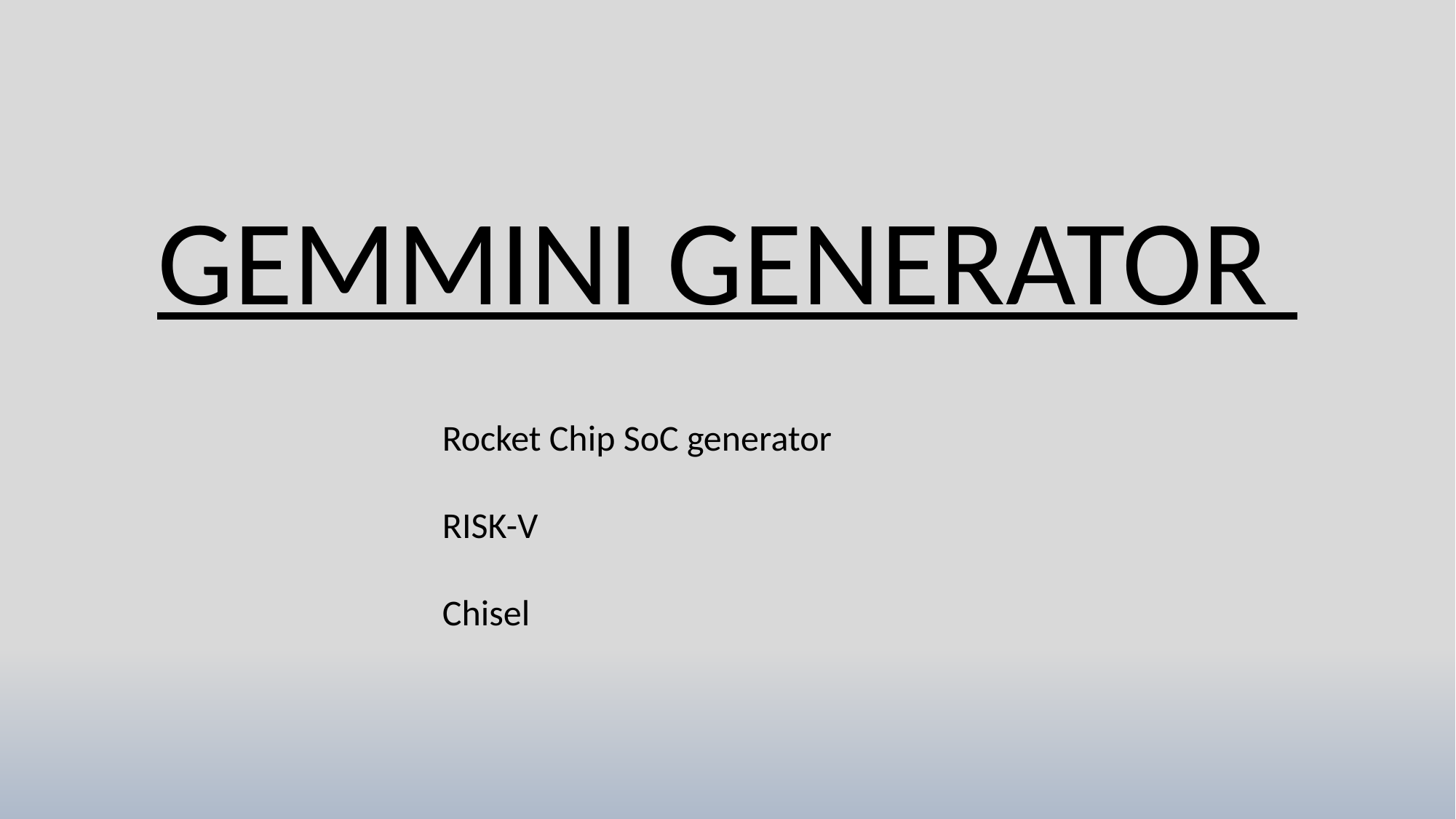

GEMMINI GENERATOR
Rocket Chip SoC generator

RISK-V

Chisel